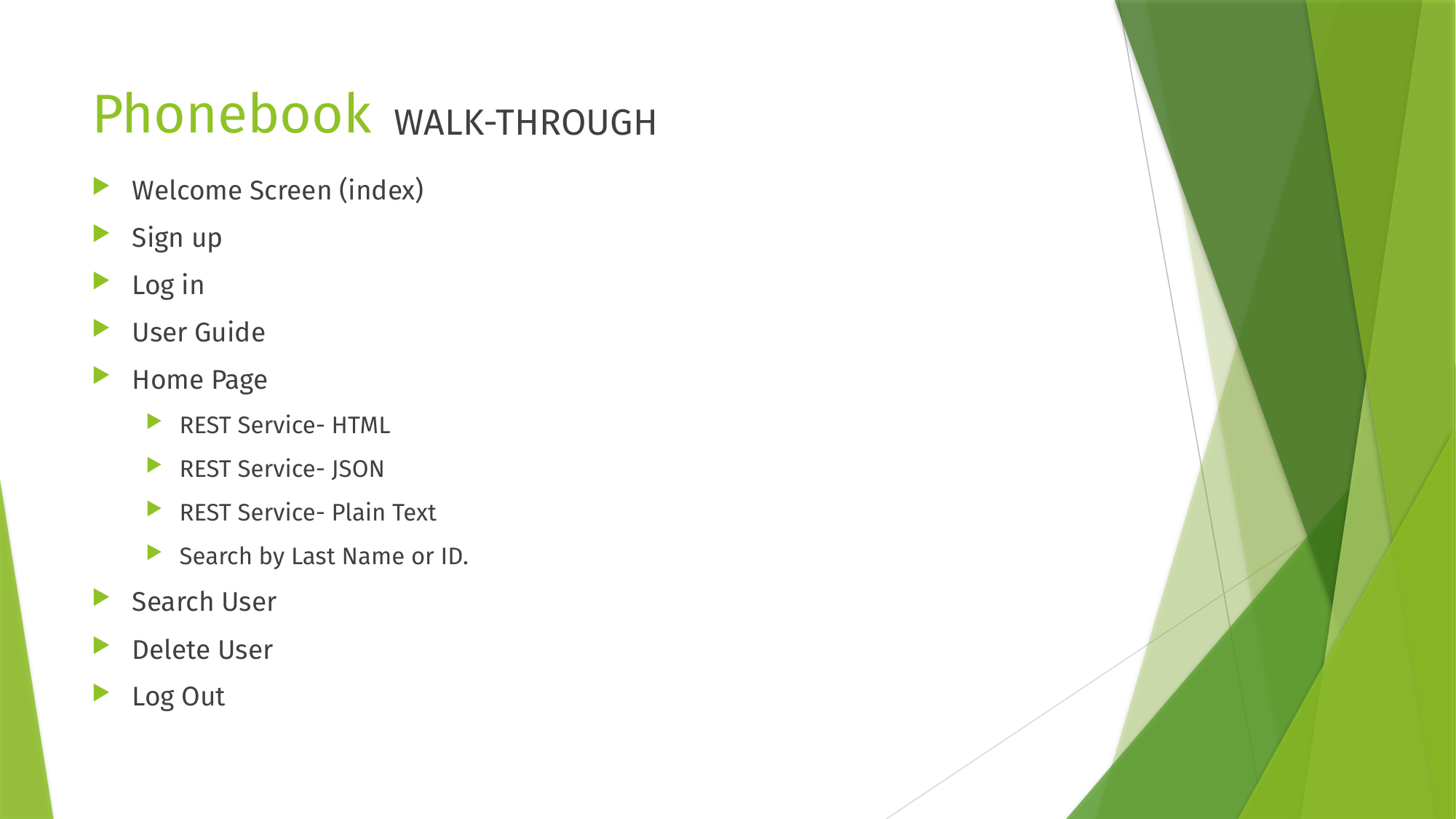

# Phonebook
WALK-THROUGH
Welcome Screen (index)
Sign up
Log in
User Guide
Home Page
REST Service- HTML
REST Service- JSON
REST Service- Plain Text
Search by Last Name or ID.
Search User
Delete User
Log Out